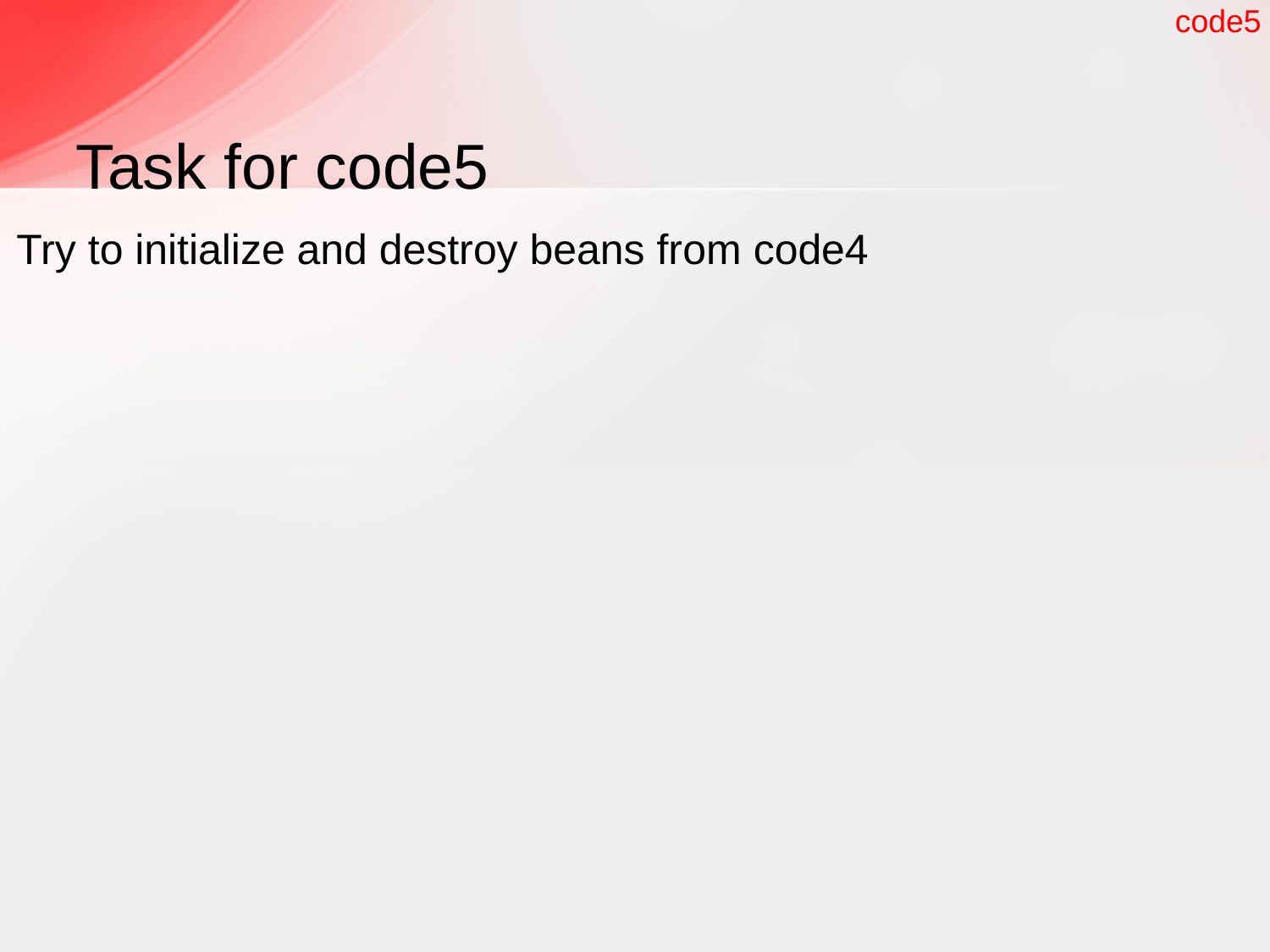

code5
# Task for code5
Try to initialize and destroy beans from code4